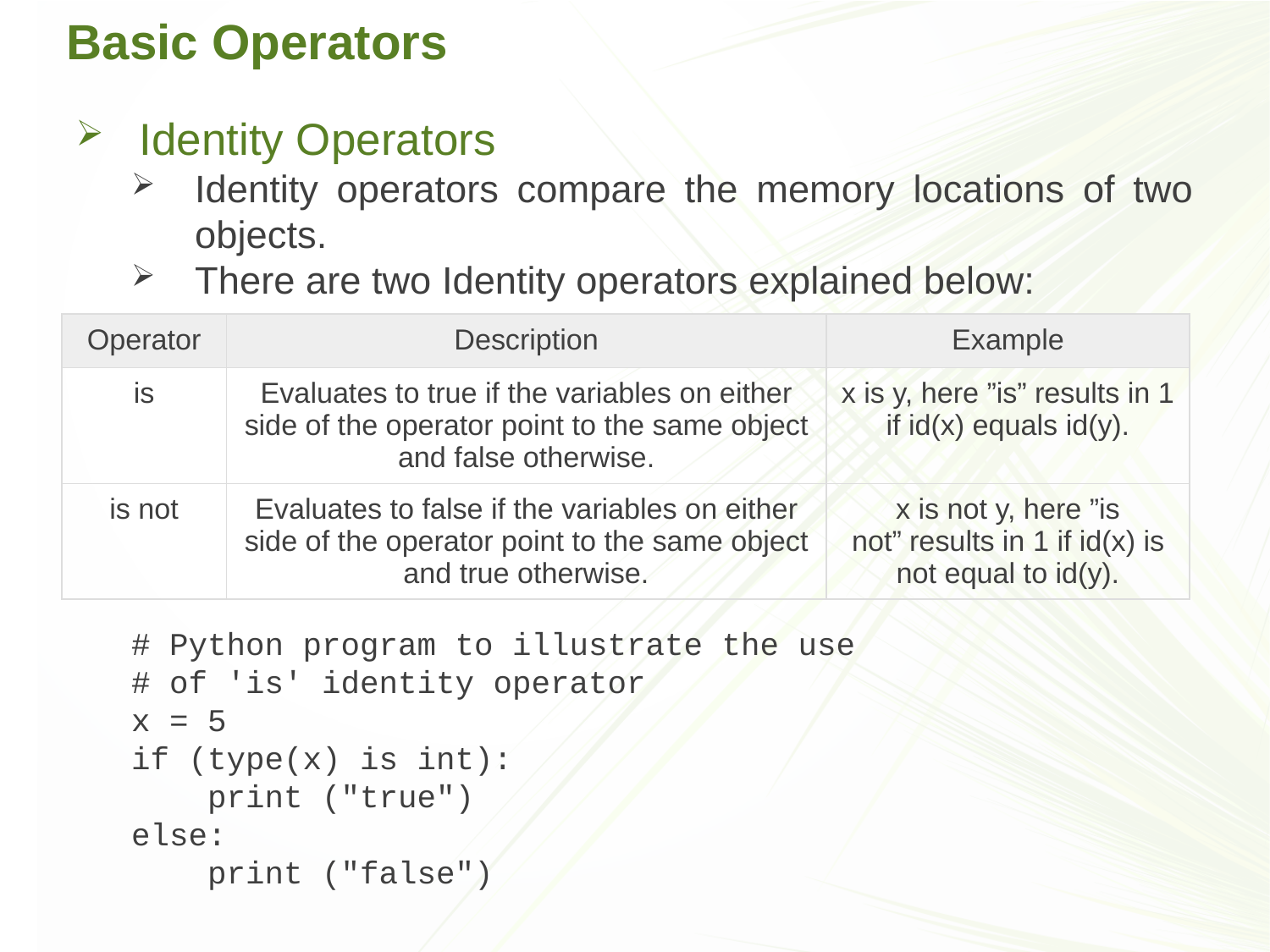

# Basic Operators
Identity Operators
Identity operators compare the memory locations of two objects.
There are two Identity operators explained below:

# Python program to illustrate the use
# of 'is' identity operator
x = 5
if (type(x) is int):
    print ("true")
else:
    print ("false")
| Operator | Description | Example |
| --- | --- | --- |
| is | Evaluates to true if the variables on either side of the operator point to the same object and false otherwise. | x is y, here ”is” results in 1 if id(x) equals id(y). |
| is not | Evaluates to false if the variables on either side of the operator point to the same object and true otherwise. | x is not y, here ”is not” results in 1 if id(x) is not equal to id(y). |